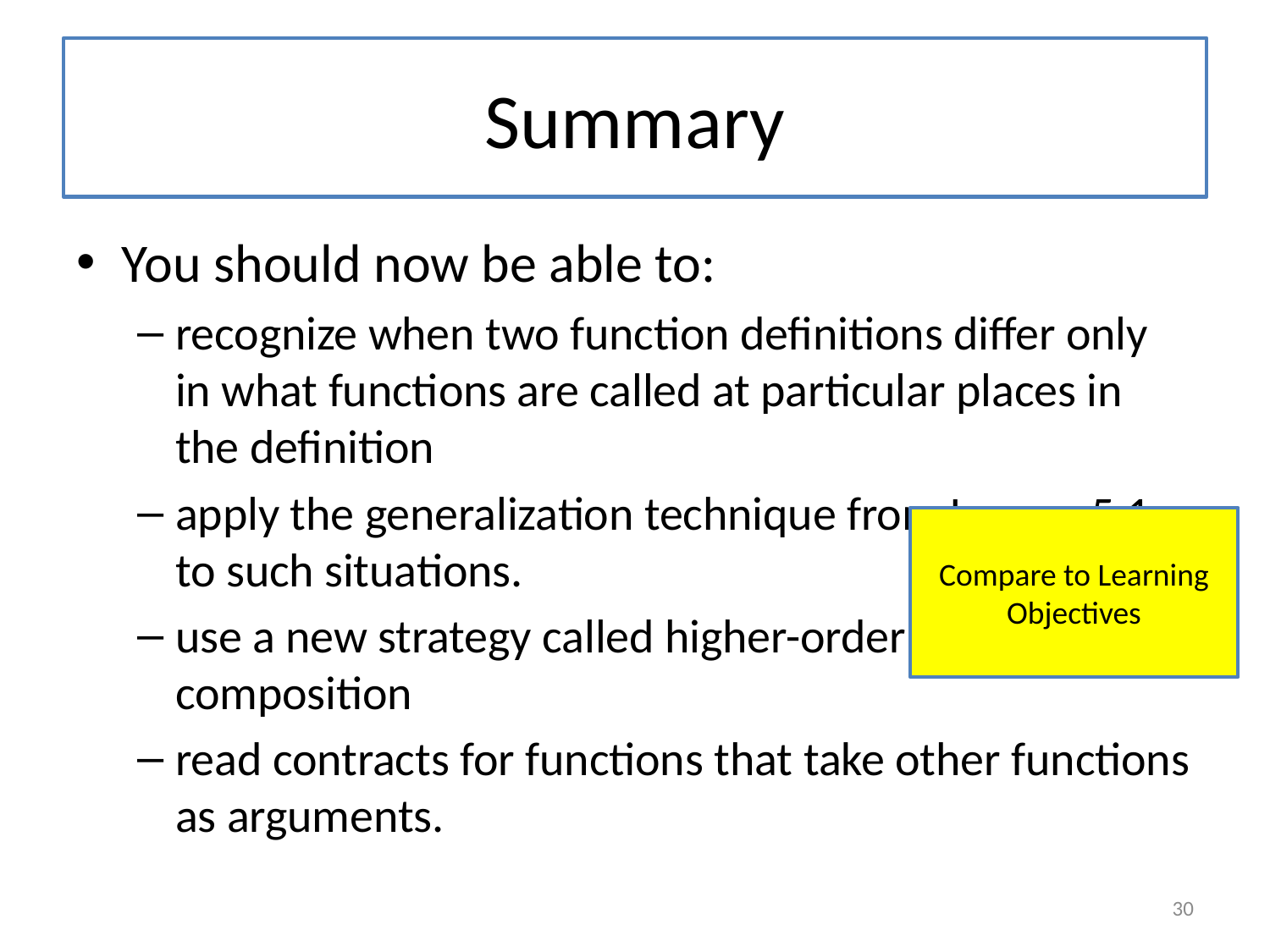

# Summary
You should now be able to:
recognize when two function definitions differ only in what functions are called at particular places in the definition
apply the generalization technique from Lesson 5.1 to such situations.
use a new strategy called higher-order function composition
read contracts for functions that take other functions as arguments.

Compare to Learning Objectives
30